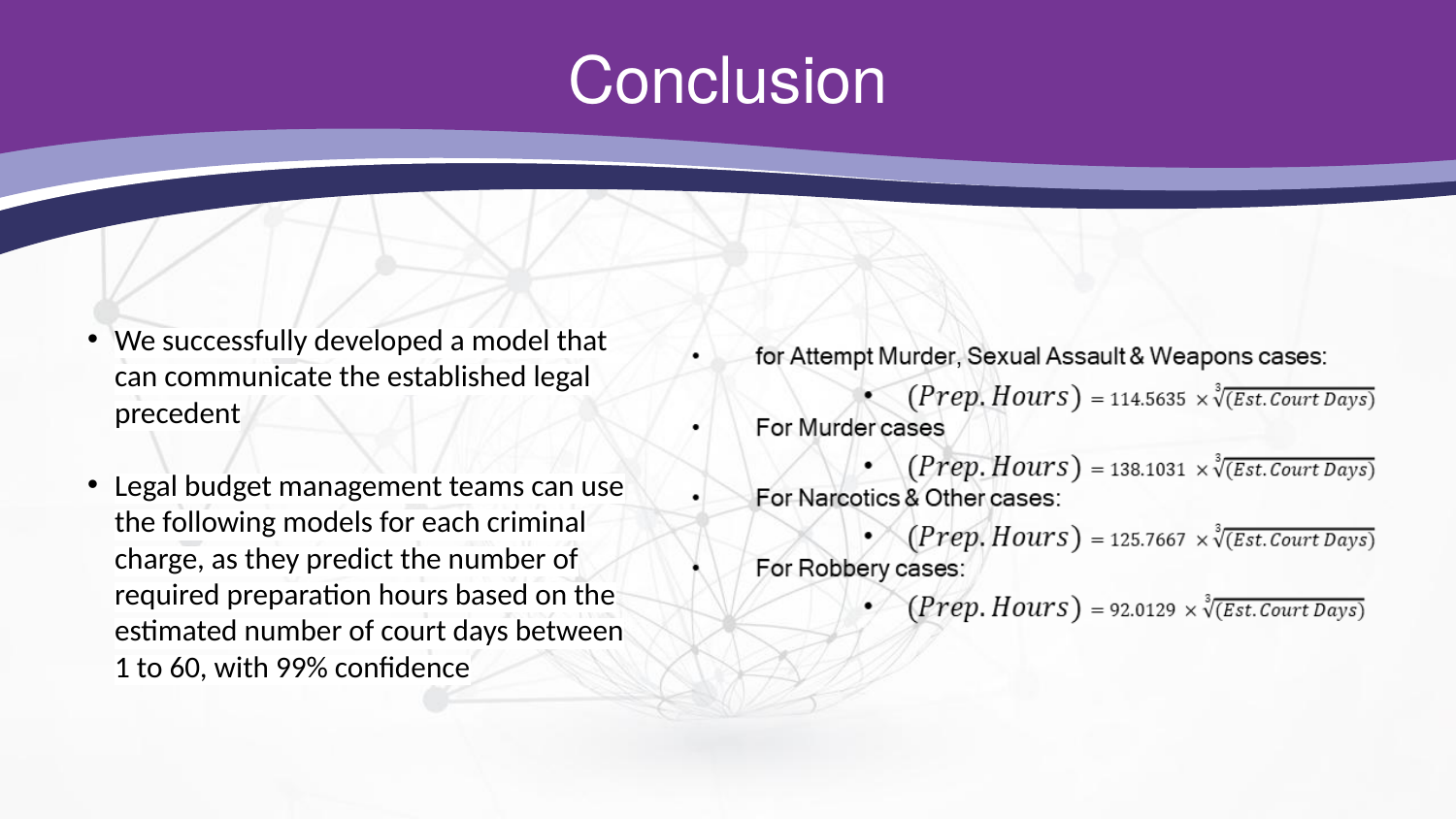

# Conclusion
We successfully developed a model that can communicate the established legal precedent

Legal budget management teams can use the following models for each criminal charge, as they predict the number of required preparation hours based on the estimated number of court days between 1 to 60, with 99% confidence